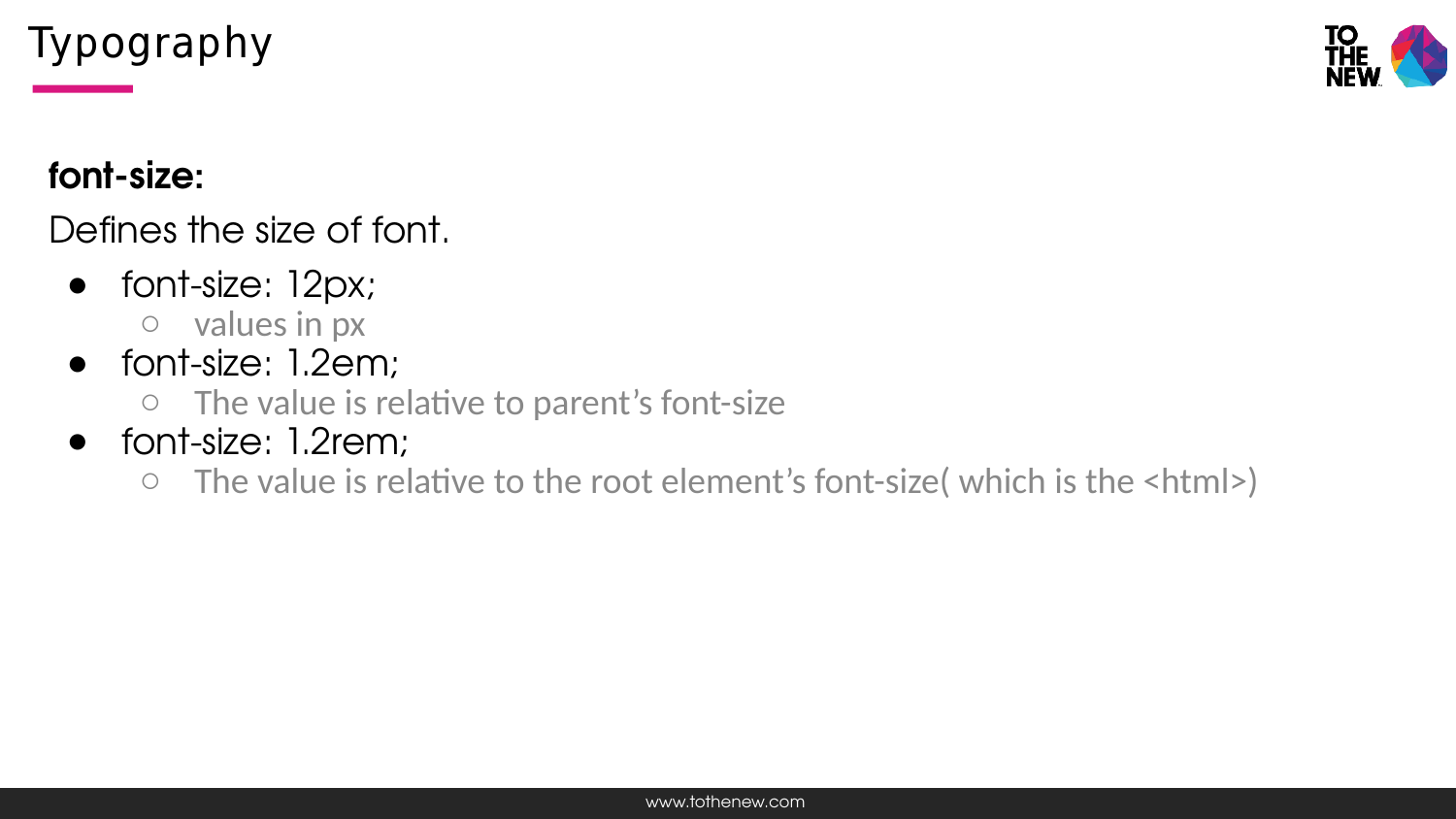

# Typography
font-size:
Defines the size of font.
font-size: 12px;
values in px
font-size: 1.2em;
The value is relative to parent’s font-size
font-size: 1.2rem;
The value is relative to the root element’s font-size( which is the <html>)